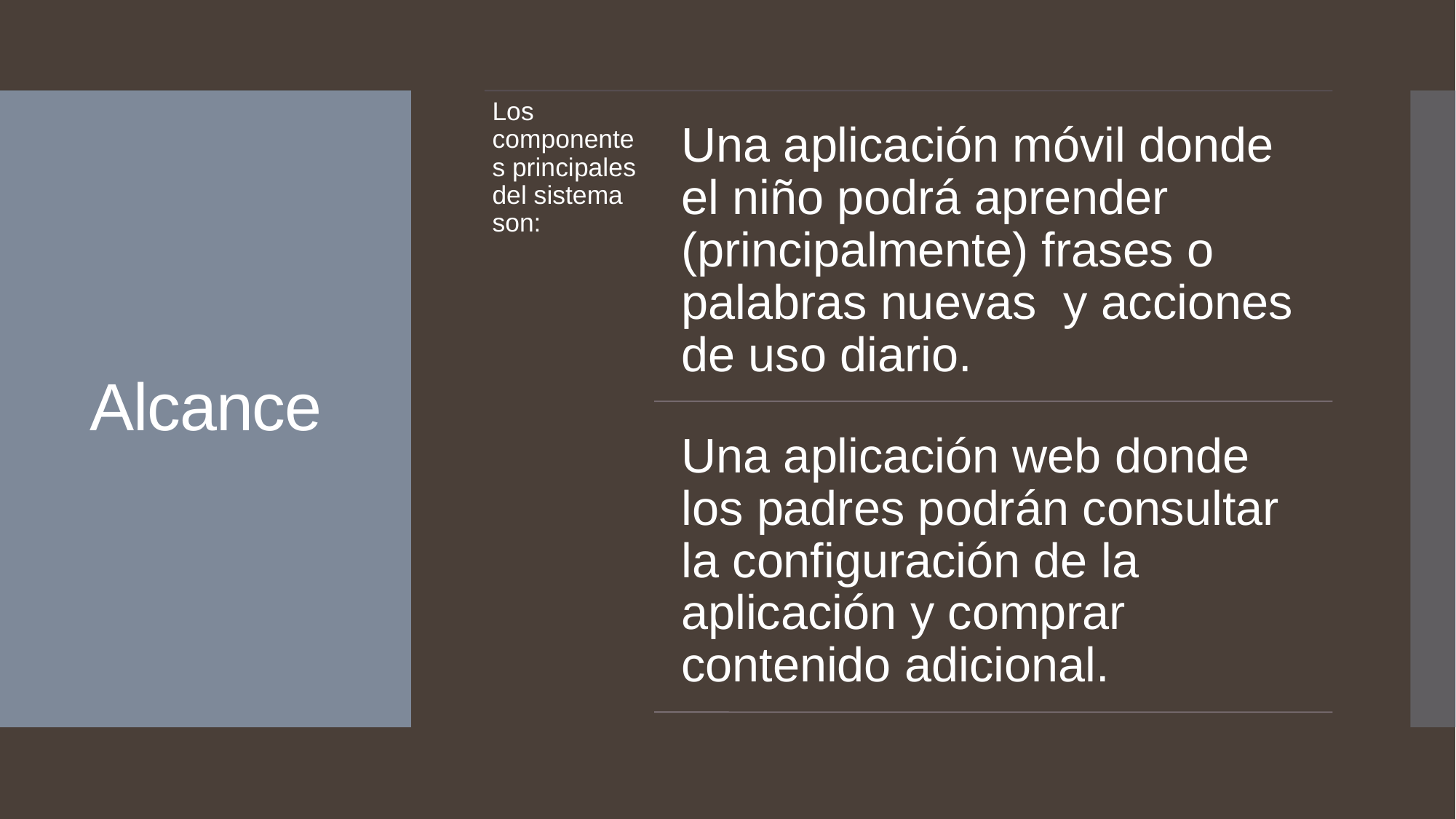

Los componentes principales del sistema son:
Una aplicación móvil donde el niño podrá aprender (principalmente) frases o palabras nuevas  y acciones de uso diario.
Una aplicación web donde los padres podrán consultar la configuración de la aplicación y comprar contenido adicional.
# Alcance